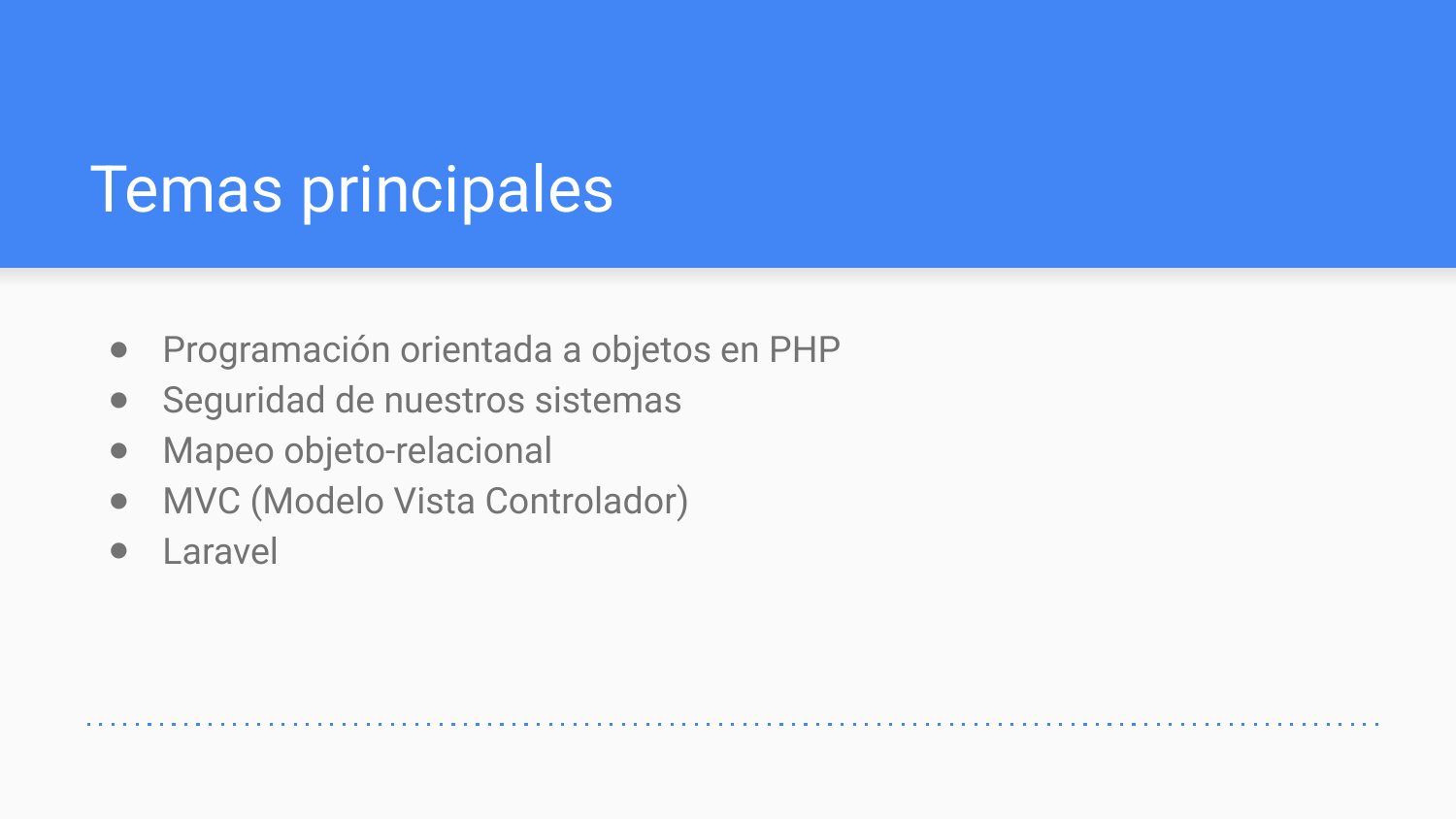

# Temas principales
Programación orientada a objetos en PHP
Seguridad de nuestros sistemas
Mapeo objeto-relacional
MVC (Modelo Vista Controlador)
Laravel